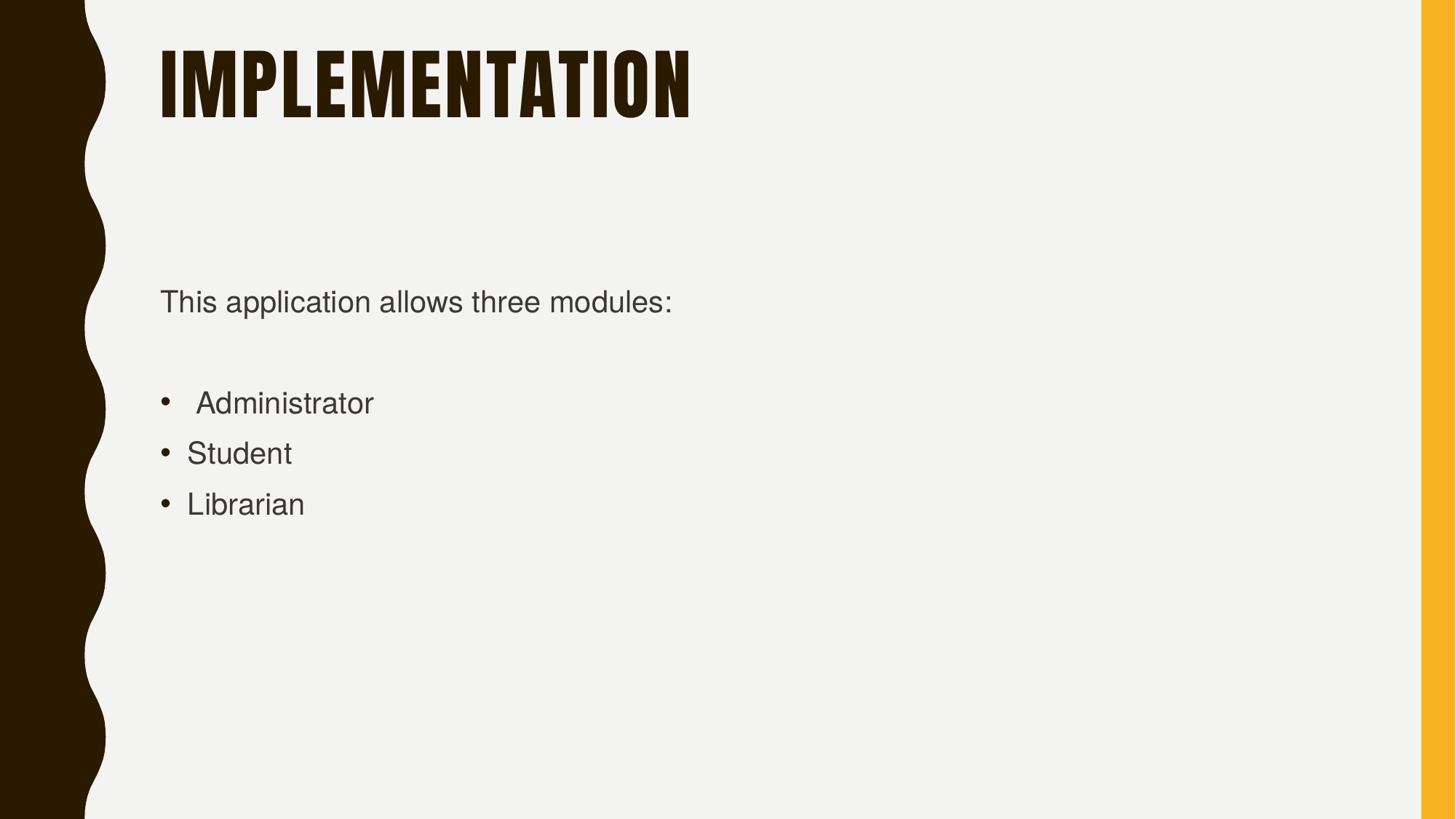

# Implementation
This application allows three modules:

 Administrator
Student
Librarian